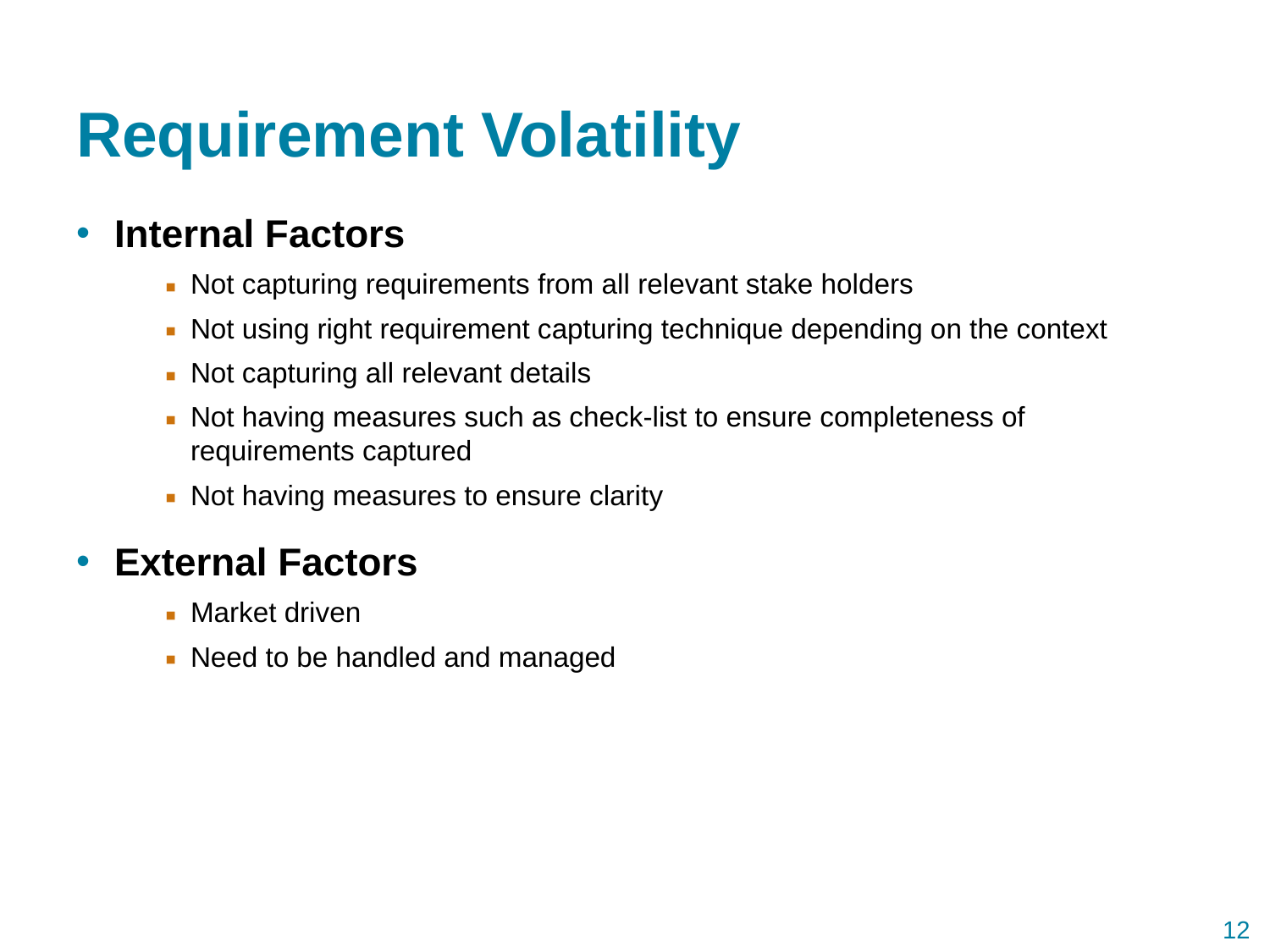

# Requirement Volatility
Internal Factors
Not capturing requirements from all relevant stake holders
Not using right requirement capturing technique depending on the context
Not capturing all relevant details
Not having measures such as check-list to ensure completeness of requirements captured
Not having measures to ensure clarity
External Factors
Market driven
Need to be handled and managed

12